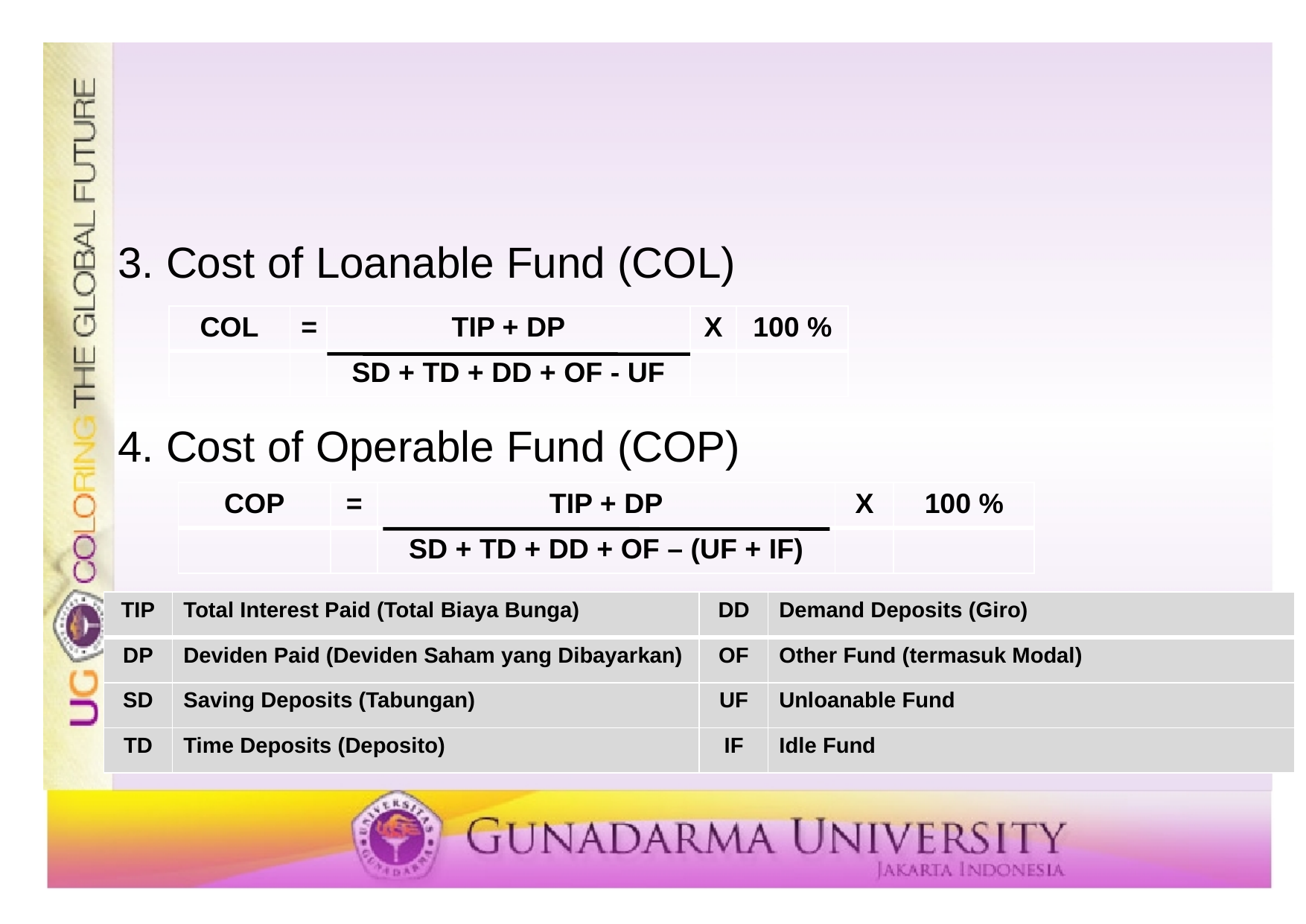

#
3. Cost of Loanable Fund (COL)

4. Cost of Operable Fund (COP)

| COL | = | TIP + DP | X | 100 % |
| --- | --- | --- | --- | --- |
|  |  | SD + TD + DD + OF - UF |  |  |
| COP | = | TIP + DP | X | 100 % |
| --- | --- | --- | --- | --- |
|  |  | SD + TD + DD + OF – (UF + IF) |  |  |
| TIP | Total Interest Paid (Total Biaya Bunga) |
| --- | --- |
| DP | Deviden Paid (Deviden Saham yang Dibayarkan) |
| SD | Saving Deposits (Tabungan) |
| TD | Time Deposits (Deposito) |
| DD | Demand Deposits (Giro) |
| --- | --- |
| OF | Other Fund (termasuk Modal) |
| UF | Unloanable Fund |
| IF | Idle Fund |